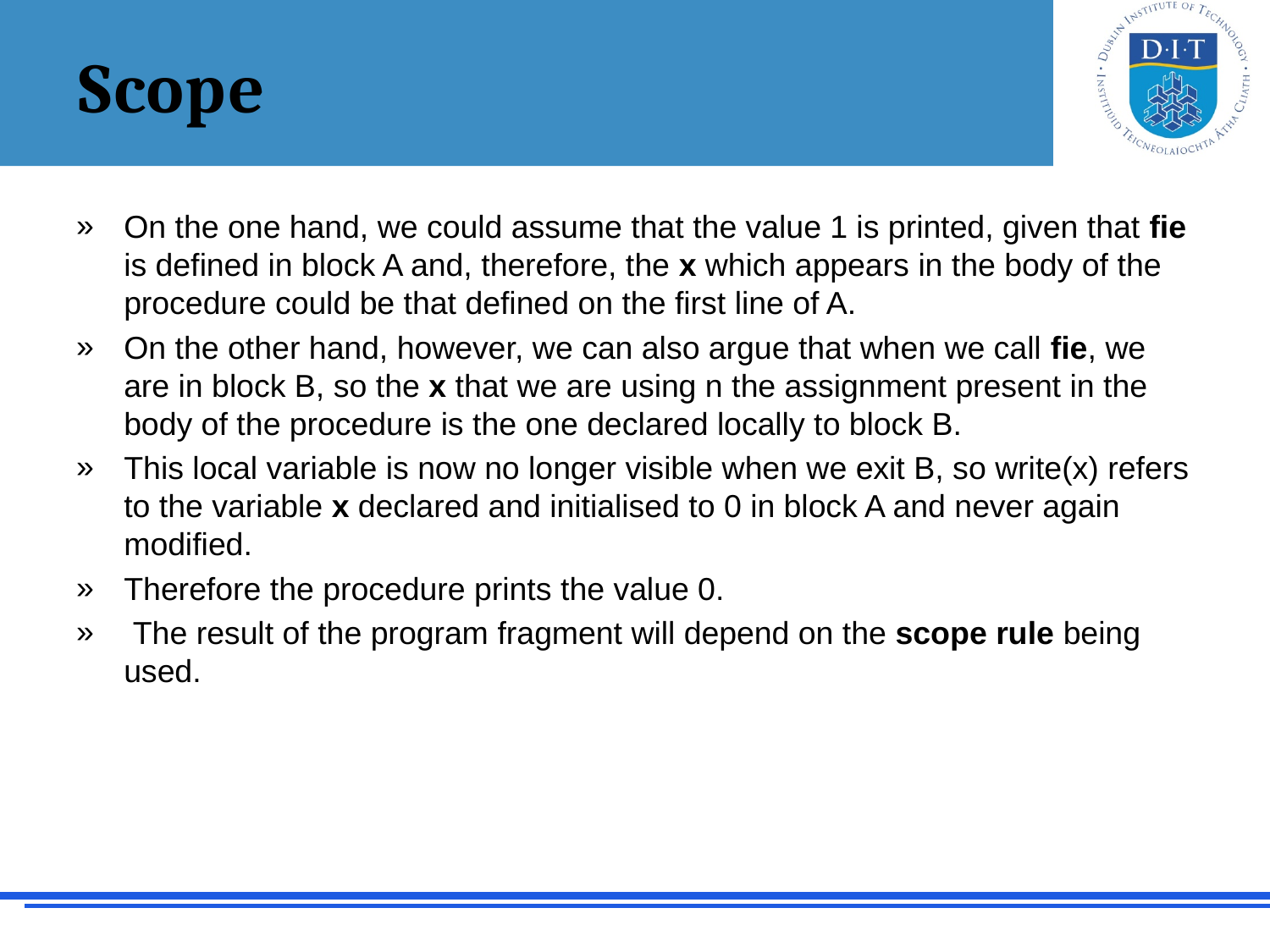

# Scope
On the one hand, we could assume that the value 1 is printed, given that fie is defined in block A and, therefore, the x which appears in the body of the procedure could be that defined on the first line of A.
On the other hand, however, we can also argue that when we call fie, we are in block B, so the x that we are using n the assignment present in the body of the procedure is the one declared locally to block B.
This local variable is now no longer visible when we exit B, so write(x) refers to the variable x declared and initialised to 0 in block A and never again modified.
Therefore the procedure prints the value 0.
 The result of the program fragment will depend on the scope rule being used.